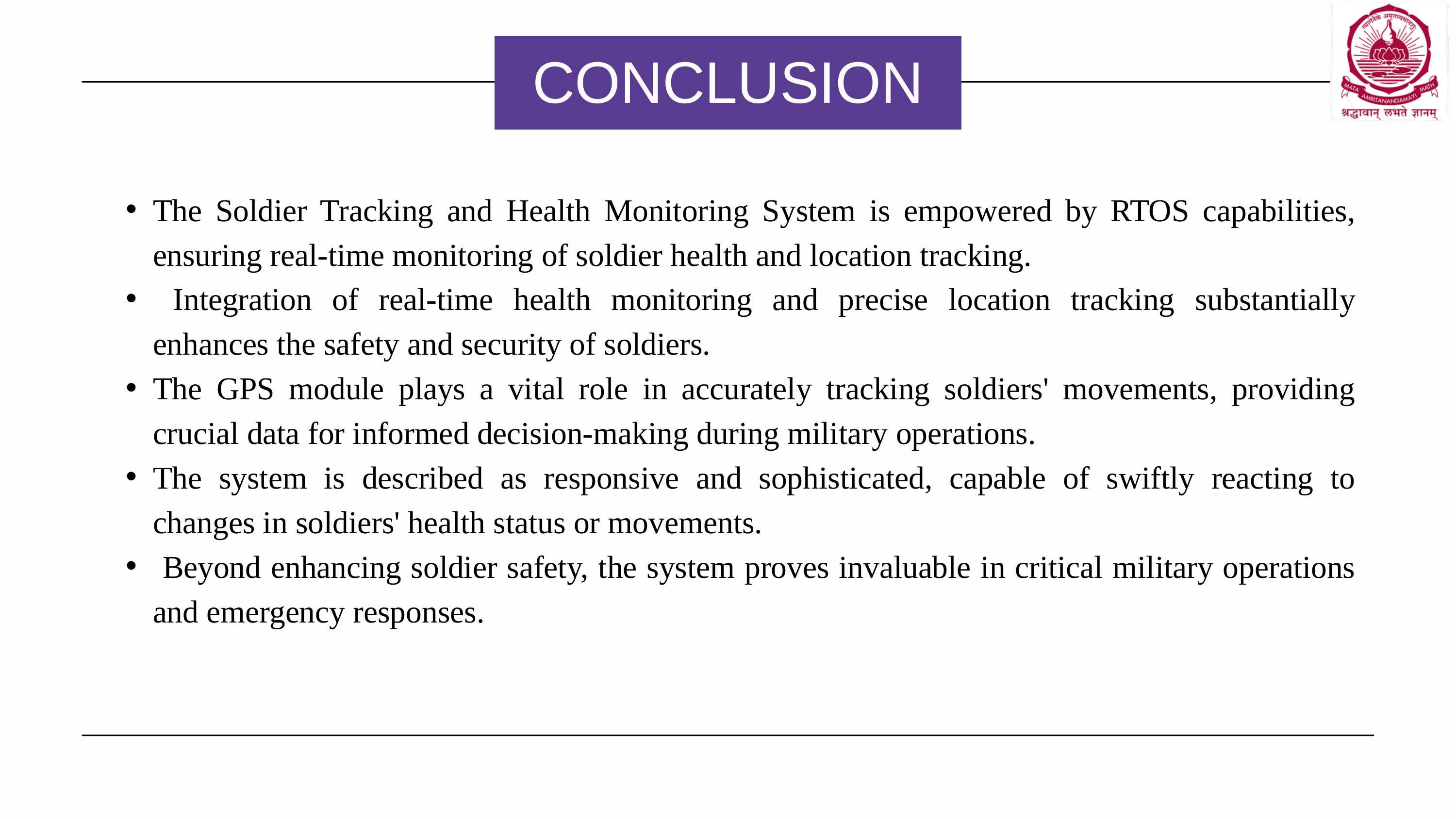

CONCLUSION

The Soldier Tracking and Health Monitoring System is empowered by RTOS capabilities, ensuring real-time monitoring of soldier health and location tracking.
 Integration of real-time health monitoring and precise location tracking substantially enhances the safety and security of soldiers.
The GPS module plays a vital role in accurately tracking soldiers' movements, providing crucial data for informed decision-making during military operations.
The system is described as responsive and sophisticated, capable of swiftly reacting to changes in soldiers' health status or movements.
 Beyond enhancing soldier safety, the system proves invaluable in critical military operations and emergency responses.